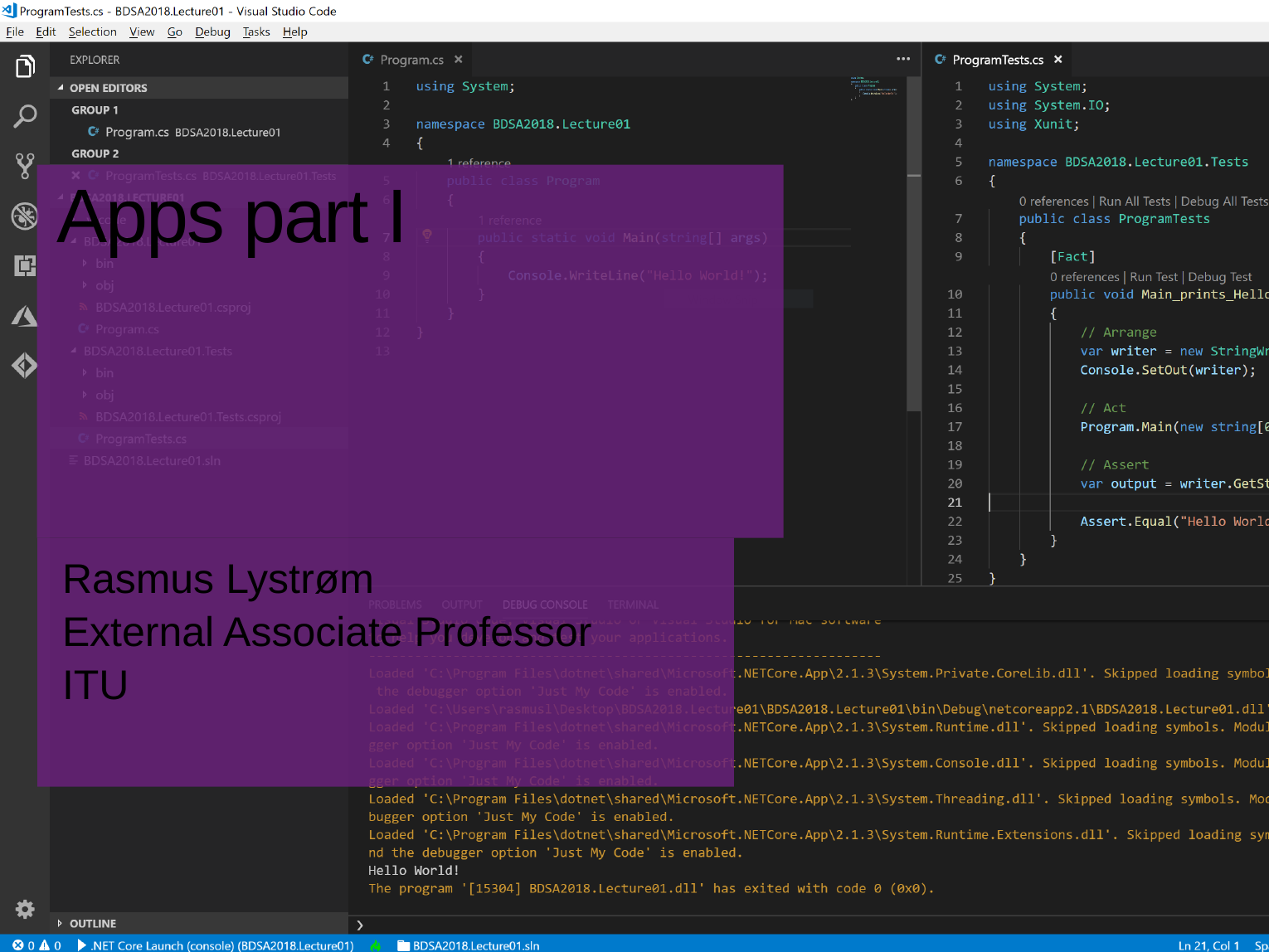

# Apps part I
Rasmus Lystrøm
External Associate Professor
ITU